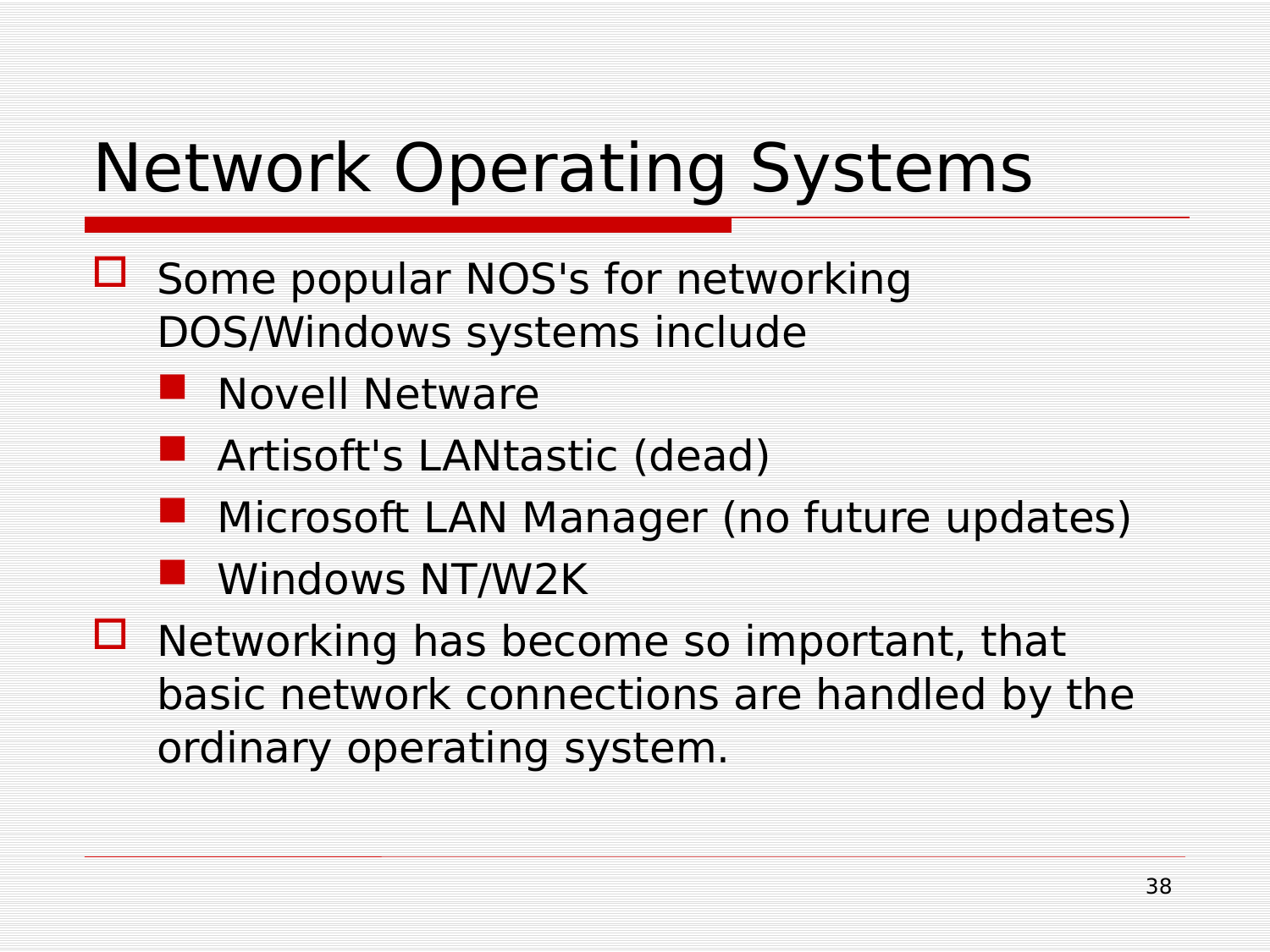

# Network Operating Systems
Some popular NOS's for networking DOS/Windows systems include
Novell Netware
Artisoft's LANtastic (dead)
Microsoft LAN Manager (no future updates)
Windows NT/W2K
Networking has become so important, that basic network connections are handled by the ordinary operating system.

38